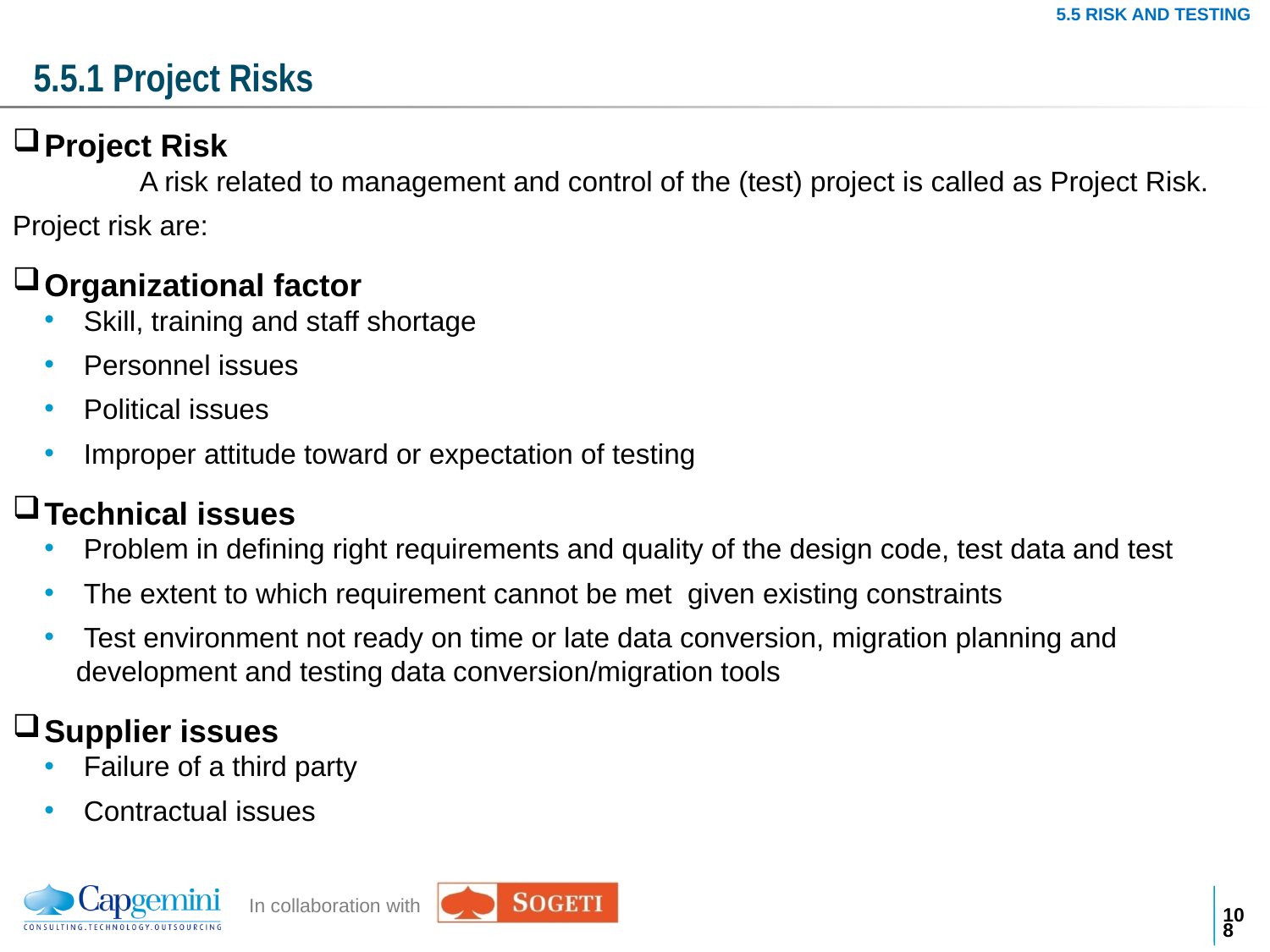

5.5 RISK AND TESTING
# 5.5.1 Project Risks
Project Risk
	A risk related to management and control of the (test) project is called as Project Risk.
Project risk are:
Organizational factor
 Skill, training and staff shortage
 Personnel issues
 Political issues
 Improper attitude toward or expectation of testing
Technical issues
 Problem in defining right requirements and quality of the design code, test data and test
 The extent to which requirement cannot be met  given existing constraints
 Test environment not ready on time or late data conversion, migration planning and development and testing data conversion/migration tools
Supplier issues
 Failure of a third party
 Contractual issues

108